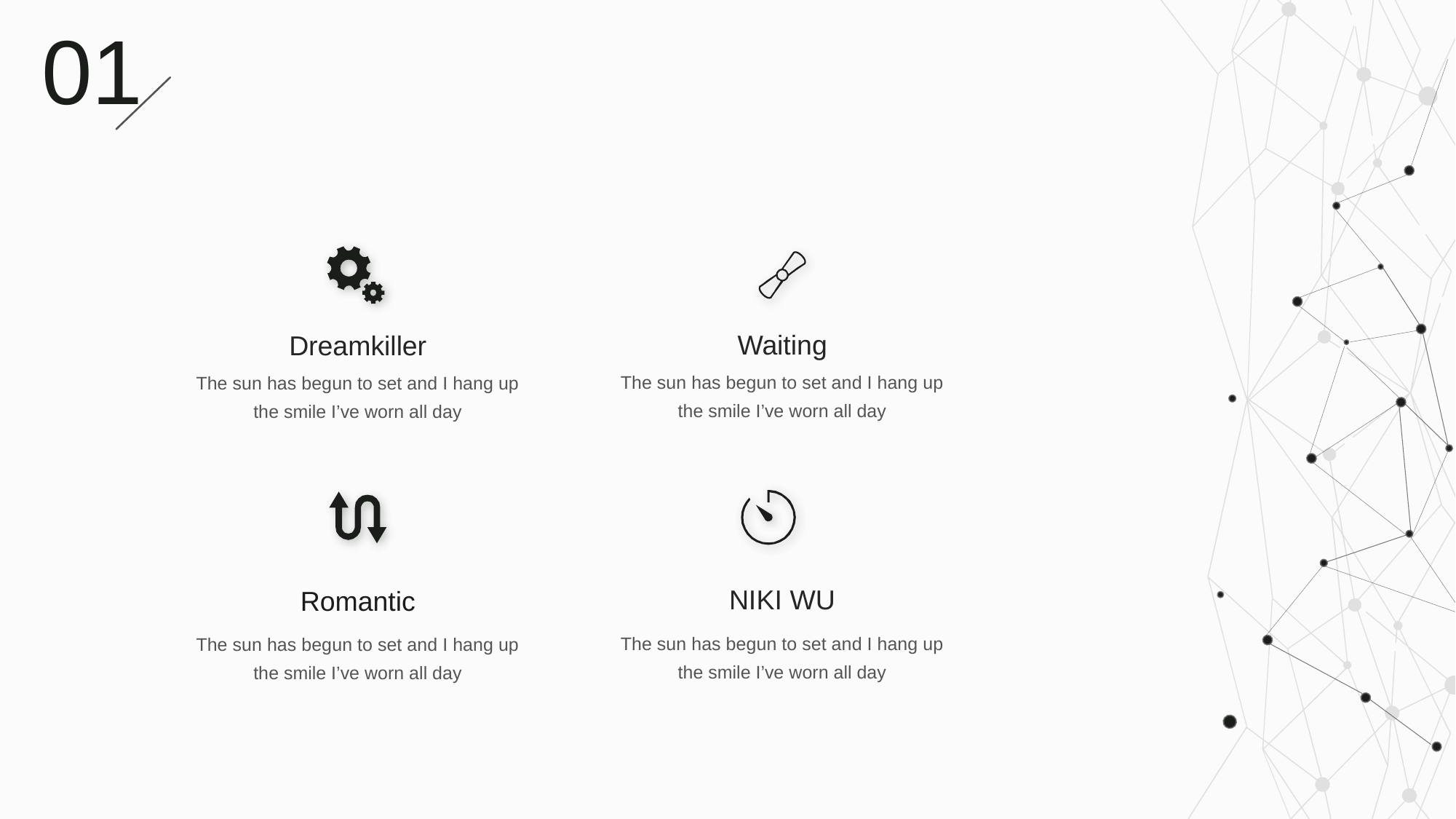

01

Waiting
Dreamkiller

The sun has begun to set and I hang up the smile I’ve worn all day
The sun has begun to set and I hang up the smile I’ve worn all day

NIKI WU
Romantic

The sun has begun to set and I hang up the smile I’ve worn all day
The sun has begun to set and I hang up the smile I’ve worn all day